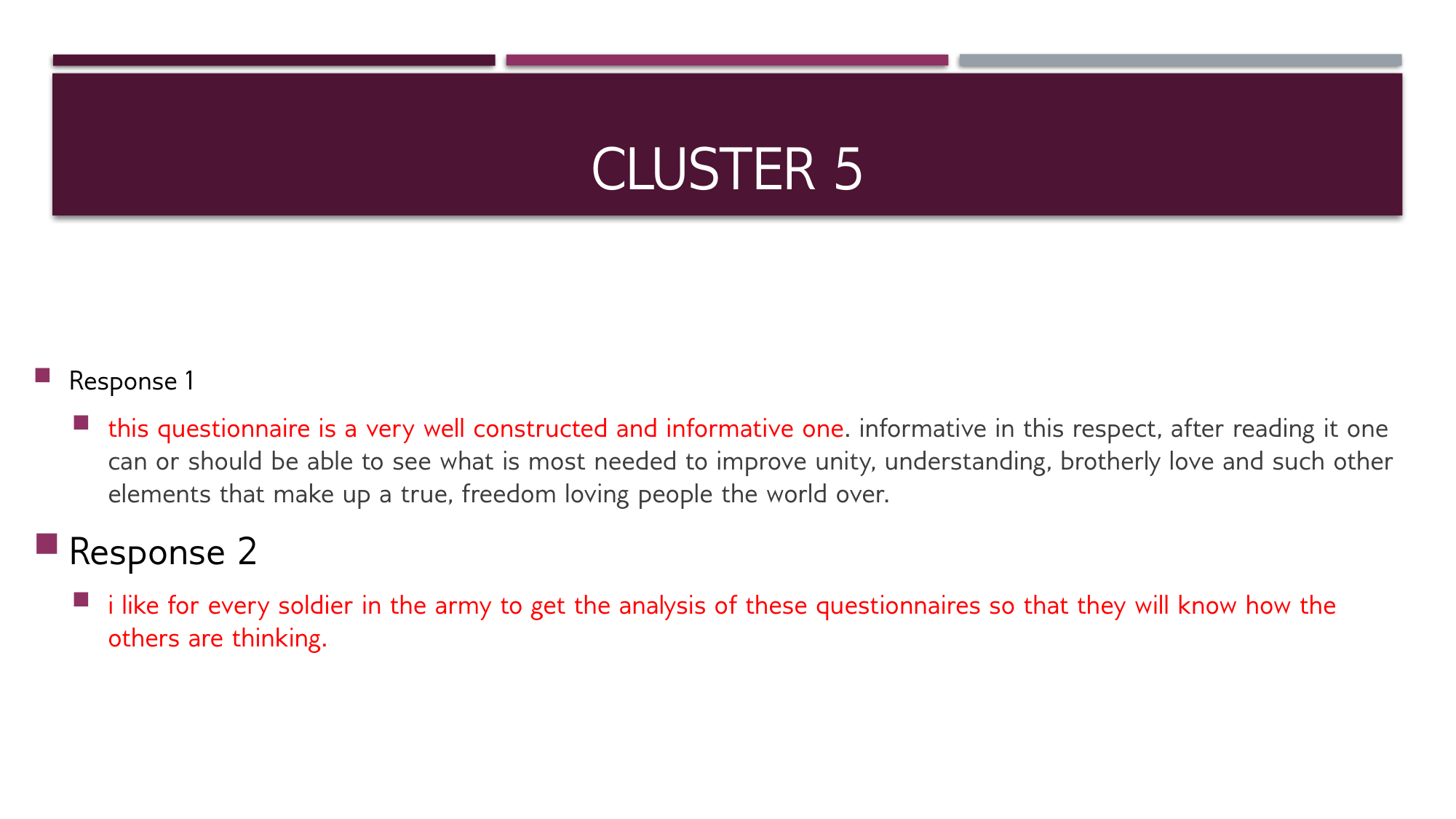

# Cluster 5
Response 1
this questionnaire is a very well constructed and informative one. informative in this respect, after reading it one can or should be able to see what is most needed to improve unity, understanding, brotherly love and such other elements that make up a true, freedom loving people the world over.
Response 2
i like for every soldier in the army to get the analysis of these questionnaires so that they will know how the others are thinking.